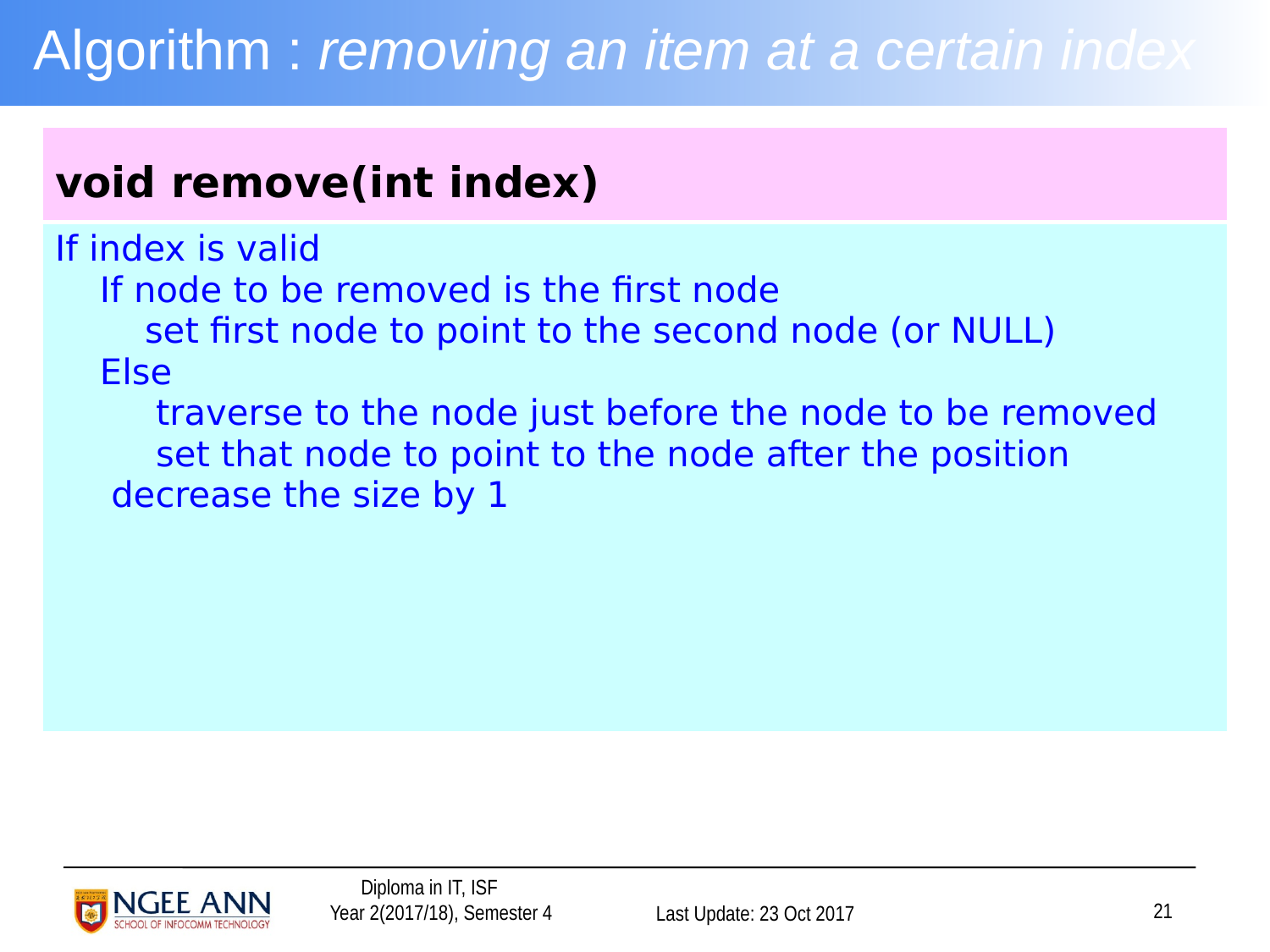

# Algorithm : removing an item at a certain index
| void remove(int index) |
| --- |
| If index is valid If node to be removed is the first node set first node to point to the second node (or NULL) Else traverse to the node just before the node to be removed set that node to point to the node after the position decrease the size by 1 |